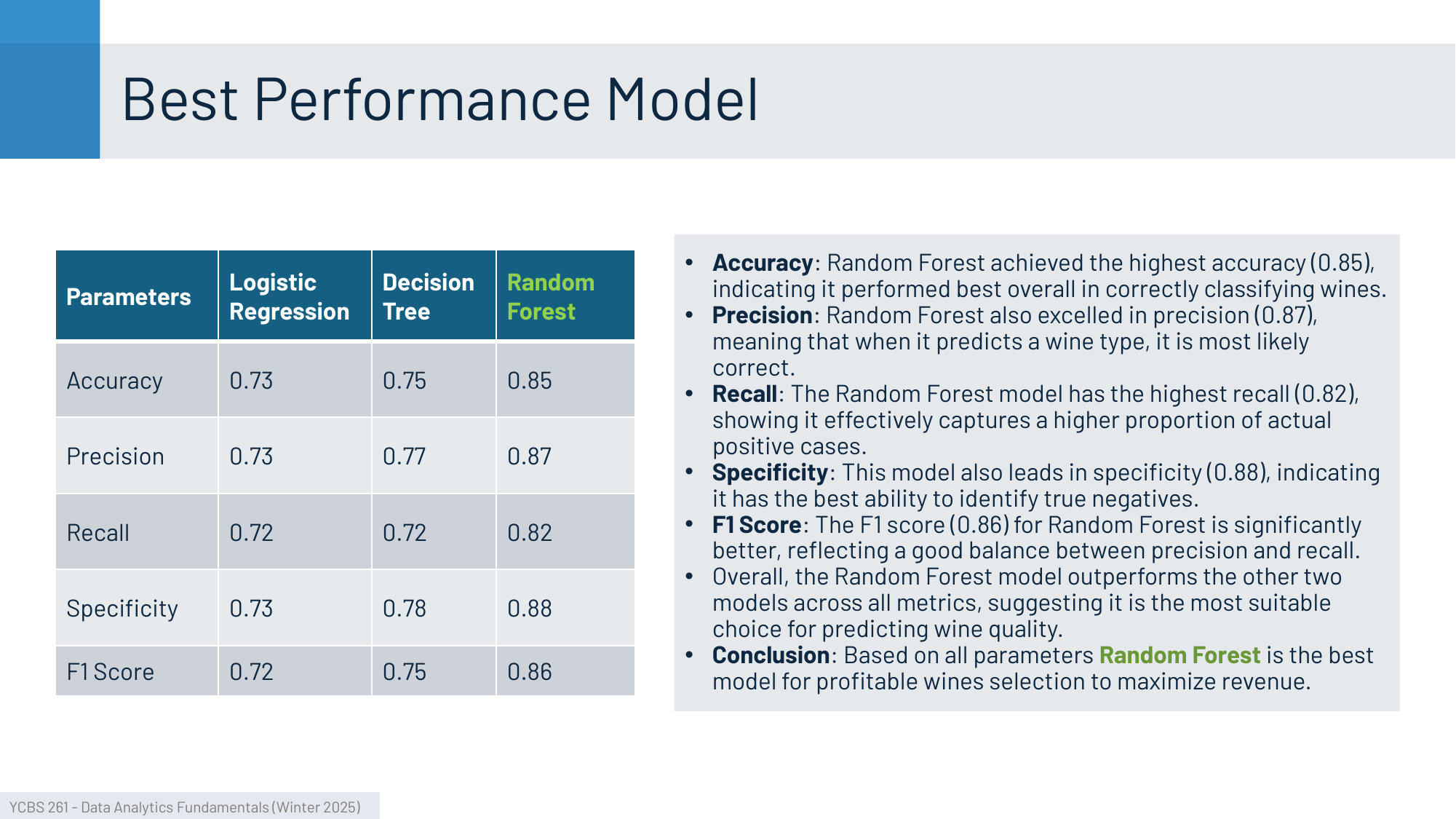

# Best Performance Model
Accuracy: Random Forest achieved the highest accuracy (0.85), indicating it performed best overall in correctly classifying wines.
Precision: Random Forest also excelled in precision (0.87), meaning that when it predicts a wine type, it is most likely correct.
Recall: The Random Forest model has the highest recall (0.82), showing it effectively captures a higher proportion of actual positive cases.
Specificity: This model also leads in specificity (0.88), indicating it has the best ability to identify true negatives.
F1 Score: The F1 score (0.86) for Random Forest is significantly better, reflecting a good balance between precision and recall.
Overall, the Random Forest model outperforms the other two models across all metrics, suggesting it is the most suitable choice for predicting wine quality.
Conclusion: Based on all parameters Random Forest is the best model for profitable wines selection to maximize revenue.
| Parameters | Logistic Regression | Decision Tree | Random Forest |
| --- | --- | --- | --- |
| Accuracy | 0.73 | 0.75 | 0.85 |
| Precision | 0.73 | 0.77 | 0.87 |
| Recall | 0.72 | 0.72 | 0.82 |
| Specificity | 0.73 | 0.78 | 0.88 |
| F1 Score | 0.72 | 0.75 | 0.86 |